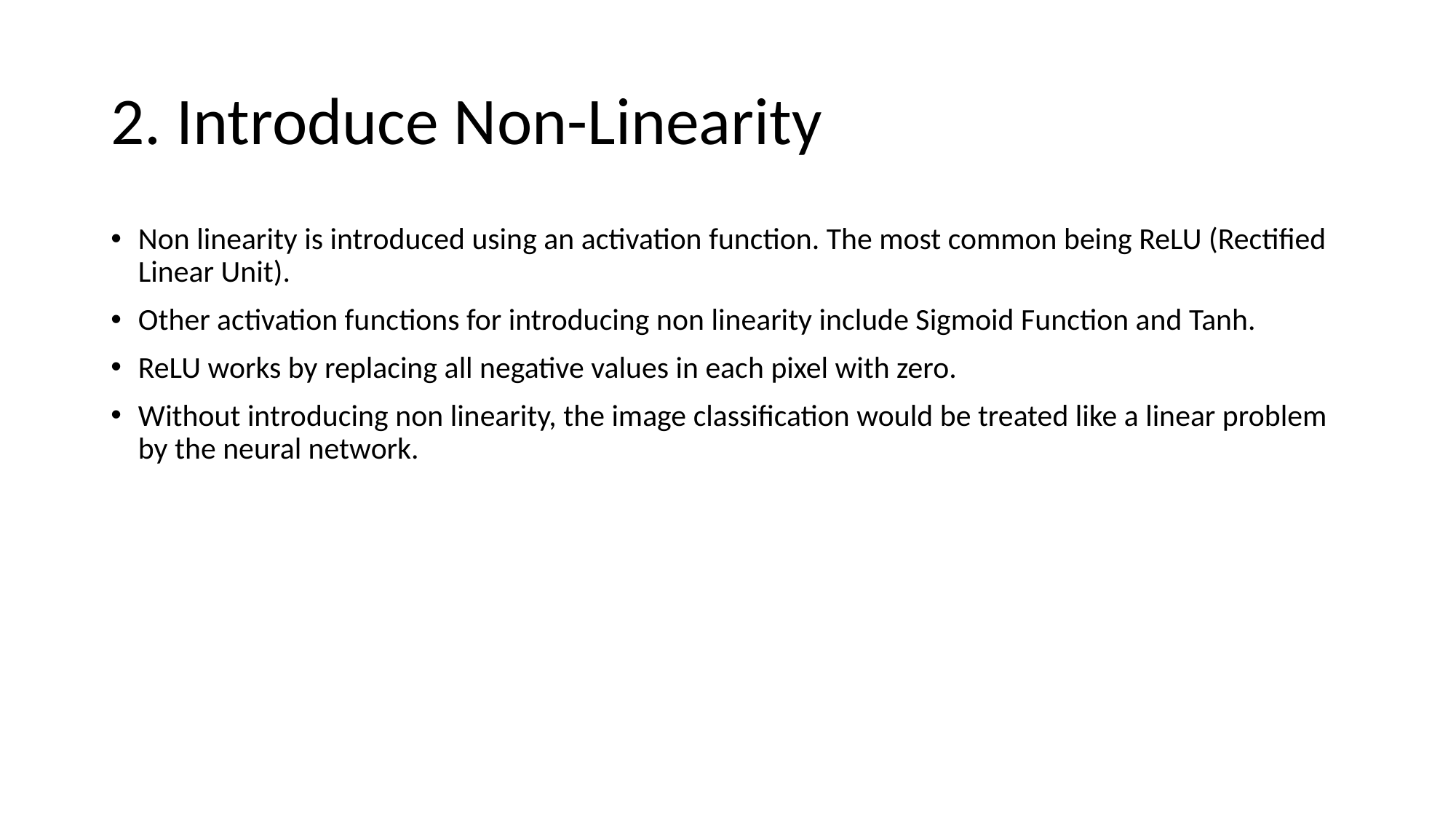

# 2. Introduce Non-Linearity
Non linearity is introduced using an activation function. The most common being ReLU (Rectified Linear Unit).
Other activation functions for introducing non linearity include Sigmoid Function and Tanh.
ReLU works by replacing all negative values in each pixel with zero.
Without introducing non linearity, the image classification would be treated like a linear problem by the neural network.